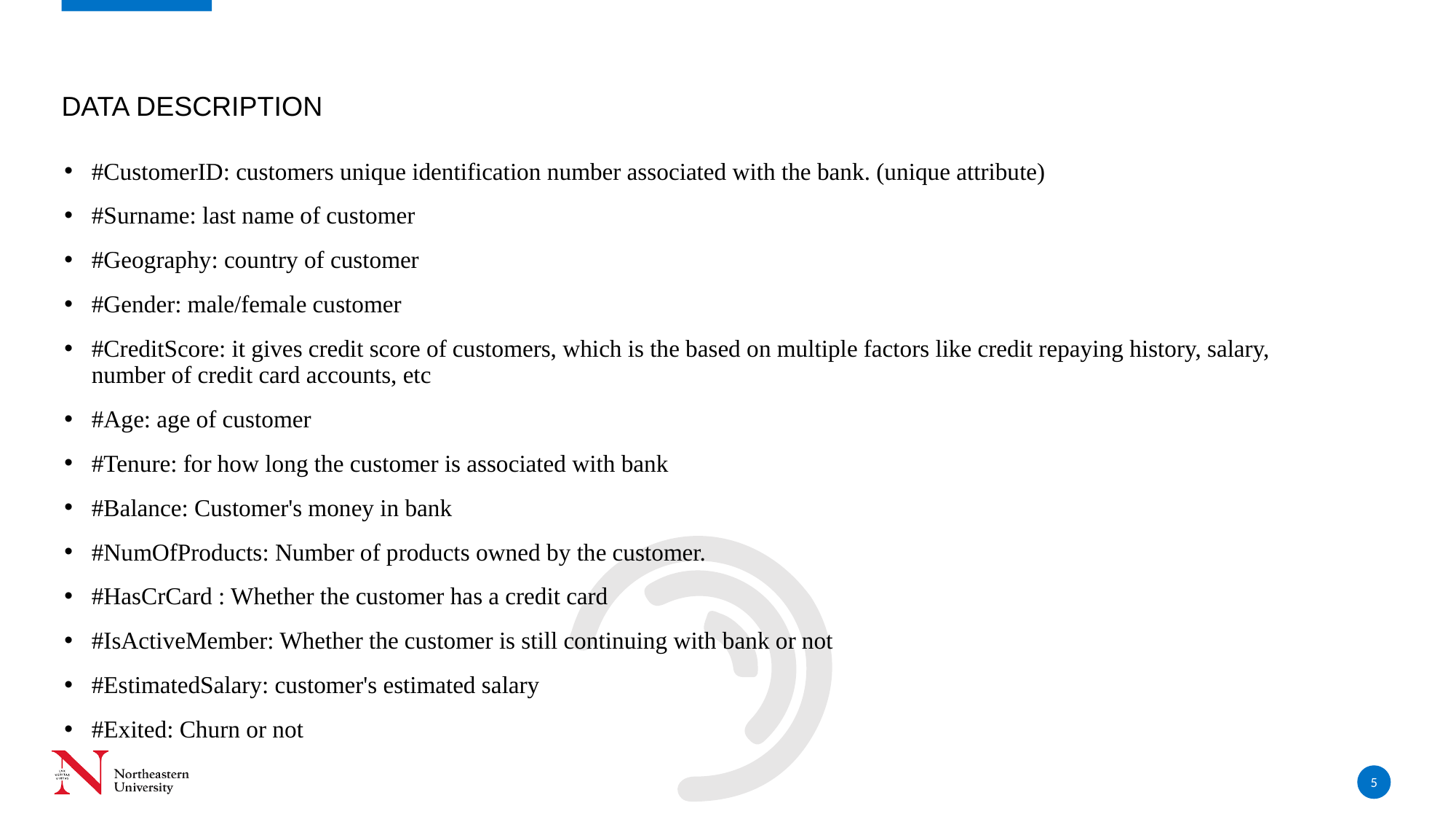

# Data Description
#CustomerID: customers unique identification number associated with the bank. (unique attribute)
#Surname: last name of customer
#Geography: country of customer
#Gender: male/female customer
#CreditScore: it gives credit score of customers, which is the based on multiple factors like credit repaying history, salary, number of credit card accounts, etc
#Age: age of customer
#Tenure: for how long the customer is associated with bank
#Balance: Customer's money in bank
#NumOfProducts: Number of products owned by the customer.
#HasCrCard : Whether the customer has a credit card
#IsActiveMember: Whether the customer is still continuing with bank or not
#EstimatedSalary: customer's estimated salary
#Exited: Churn or not

5